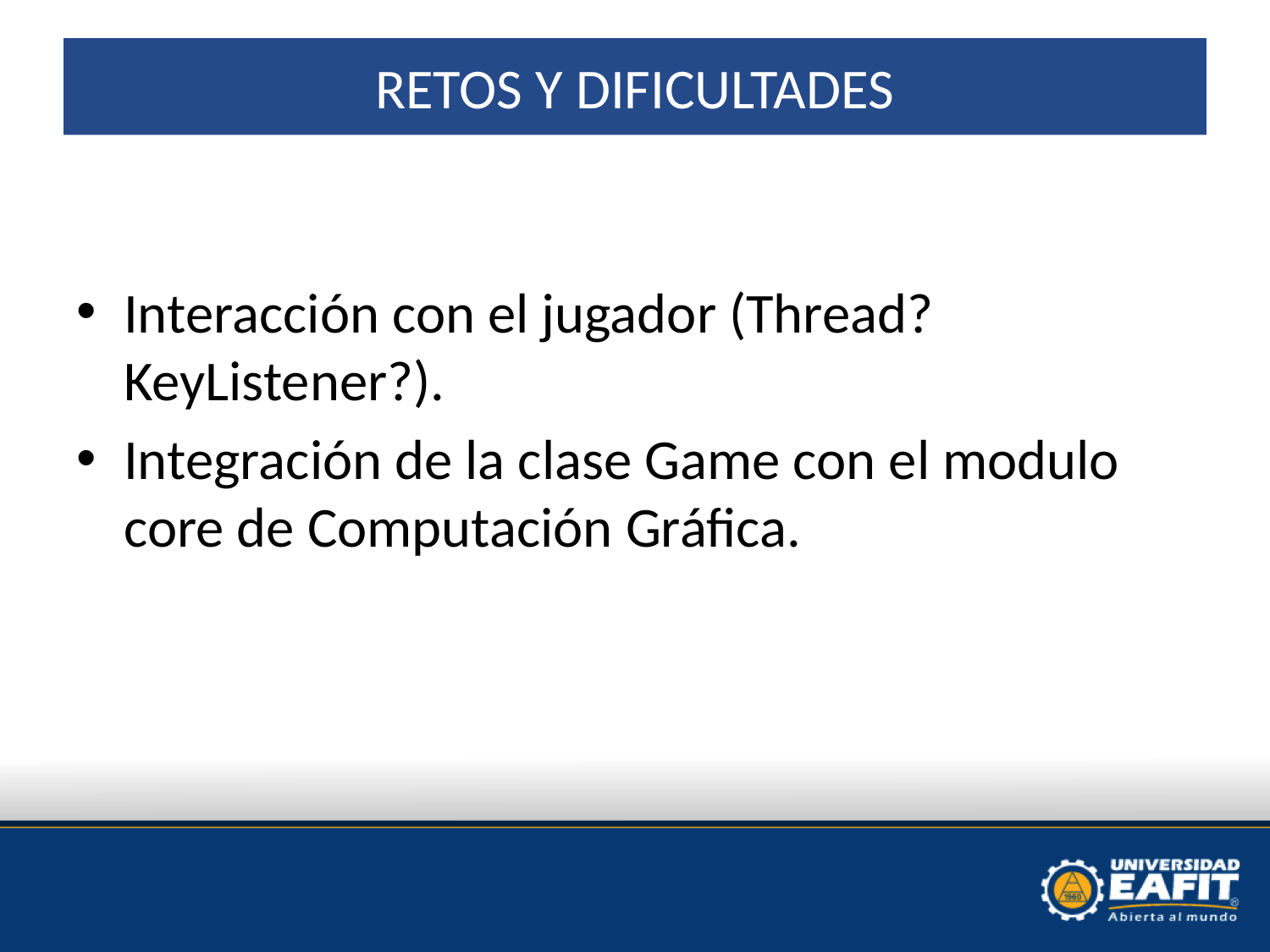

# Retos y dificultades

Interacción con el jugador (Thread?  KeyListener?).
Integración de la clase Game con el modulo core de Computación Gráfica.